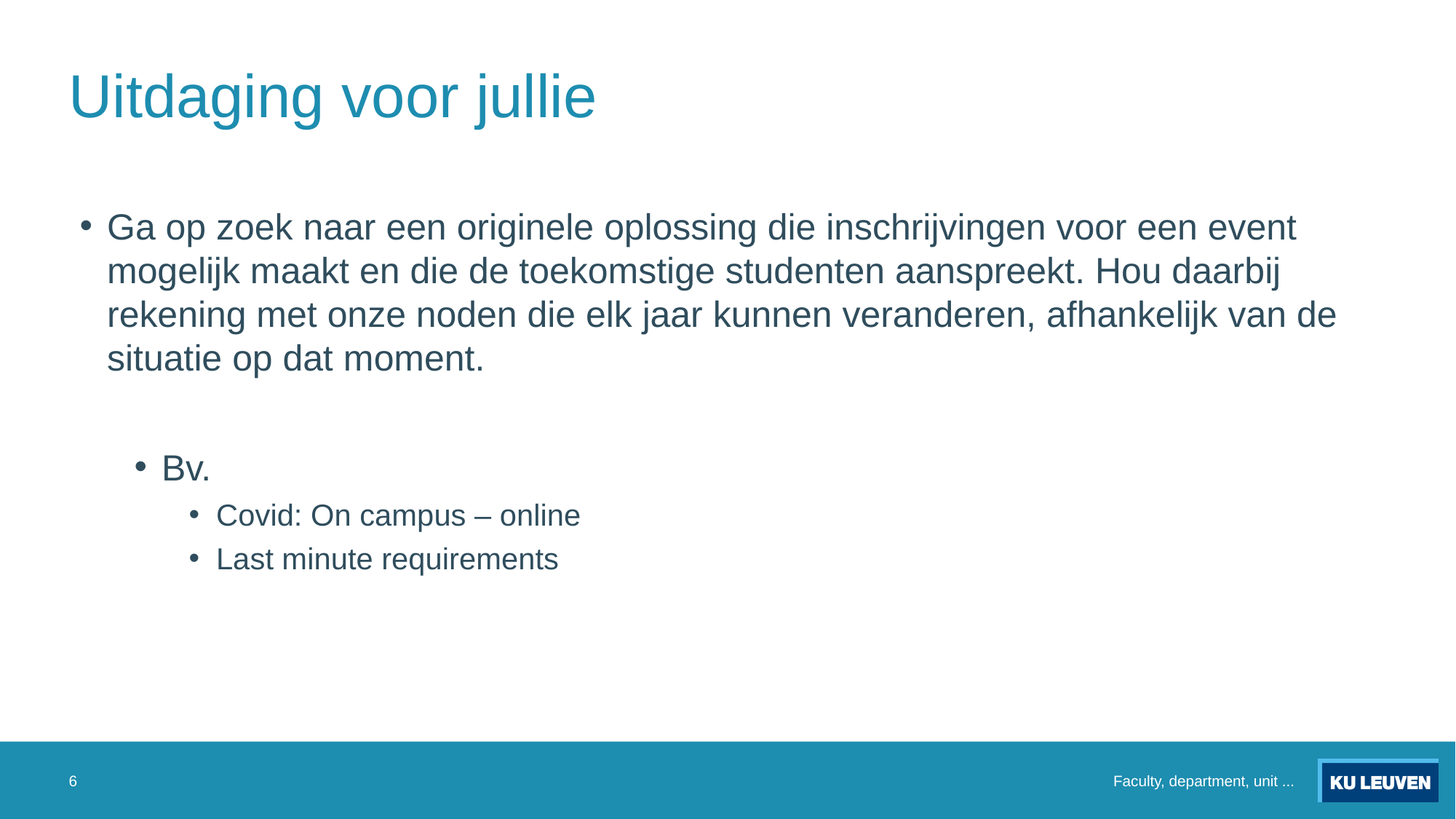

# Uitdaging voor jullie
Ga op zoek naar een originele oplossing die inschrijvingen voor een event mogelijk maakt en die de toekomstige studenten aanspreekt. Hou daarbij rekening met onze noden die elk jaar kunnen veranderen, afhankelijk van de situatie op dat moment.

Bv.
Covid: On campus – online
Last minute requirements

6
Faculty, department, unit ...